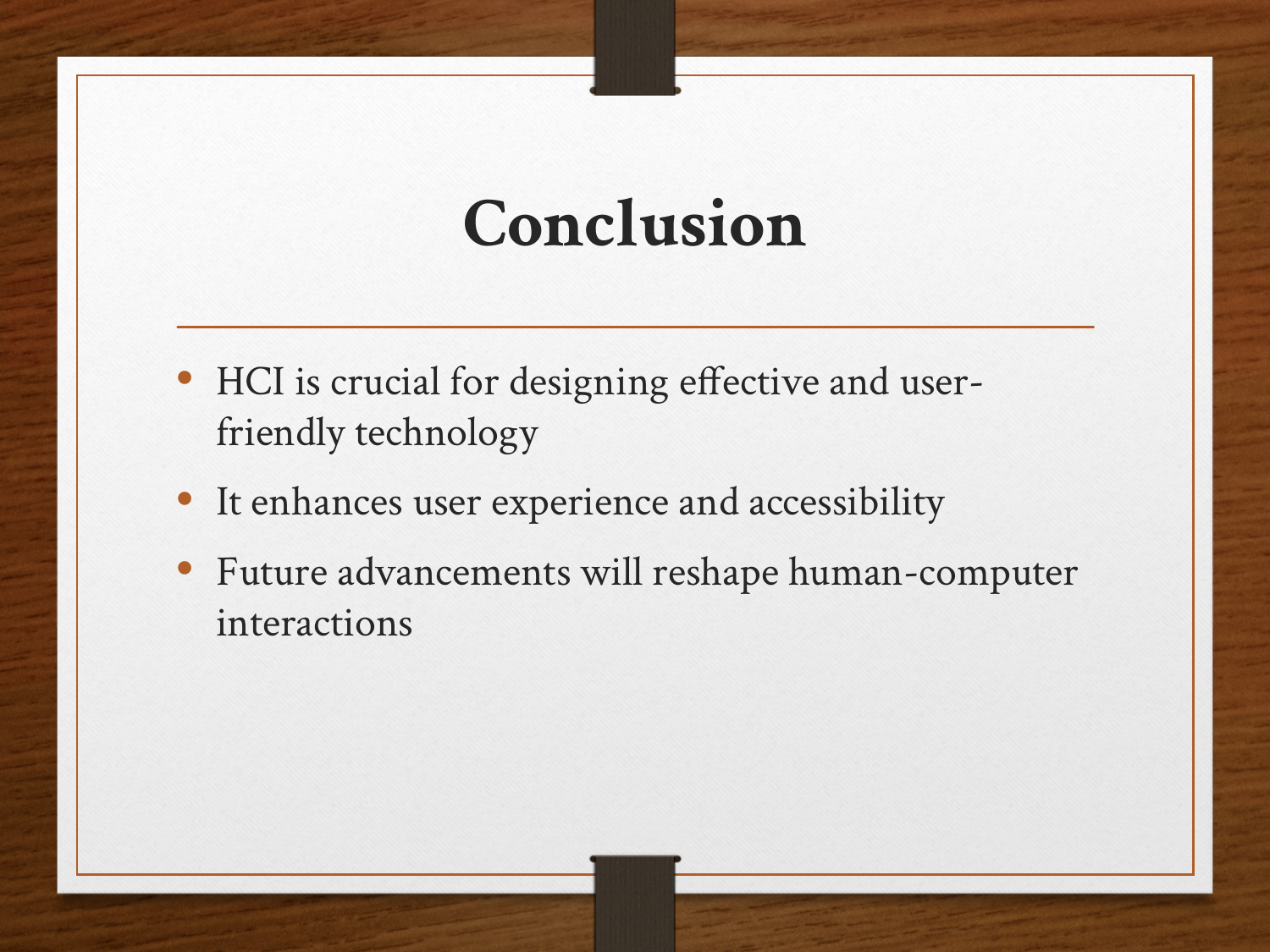

# Conclusion
HCI is crucial for designing effective and user-friendly technology
It enhances user experience and accessibility
Future advancements will reshape human-computer interactions